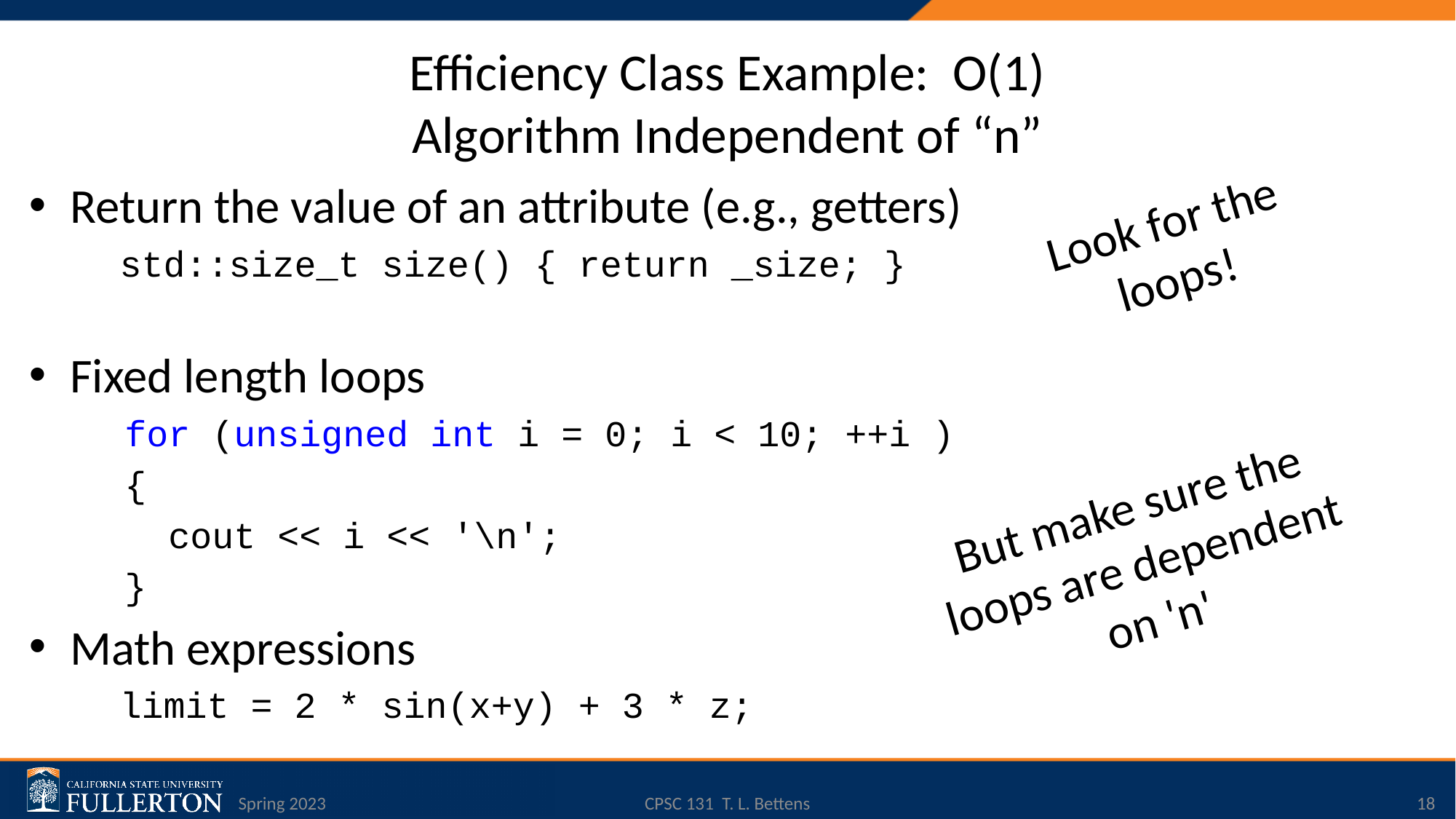

# Efficiency Class Example:  O(1) Algorithm Independent of “n”
Return the value of an attribute (e.g., getters)
 std::size_t size() { return _size; }

Fixed length loops
for (unsigned int i = 0; i < 10; ++i )
{
  cout << i << '\n';
}
Math expressions
 limit = 2 * sin(x+y) + 3 * z;
Look for the loops!
But make sure the loops are dependent on 'n'
Spring 2023
CPSC 131  T. L. Bettens
18